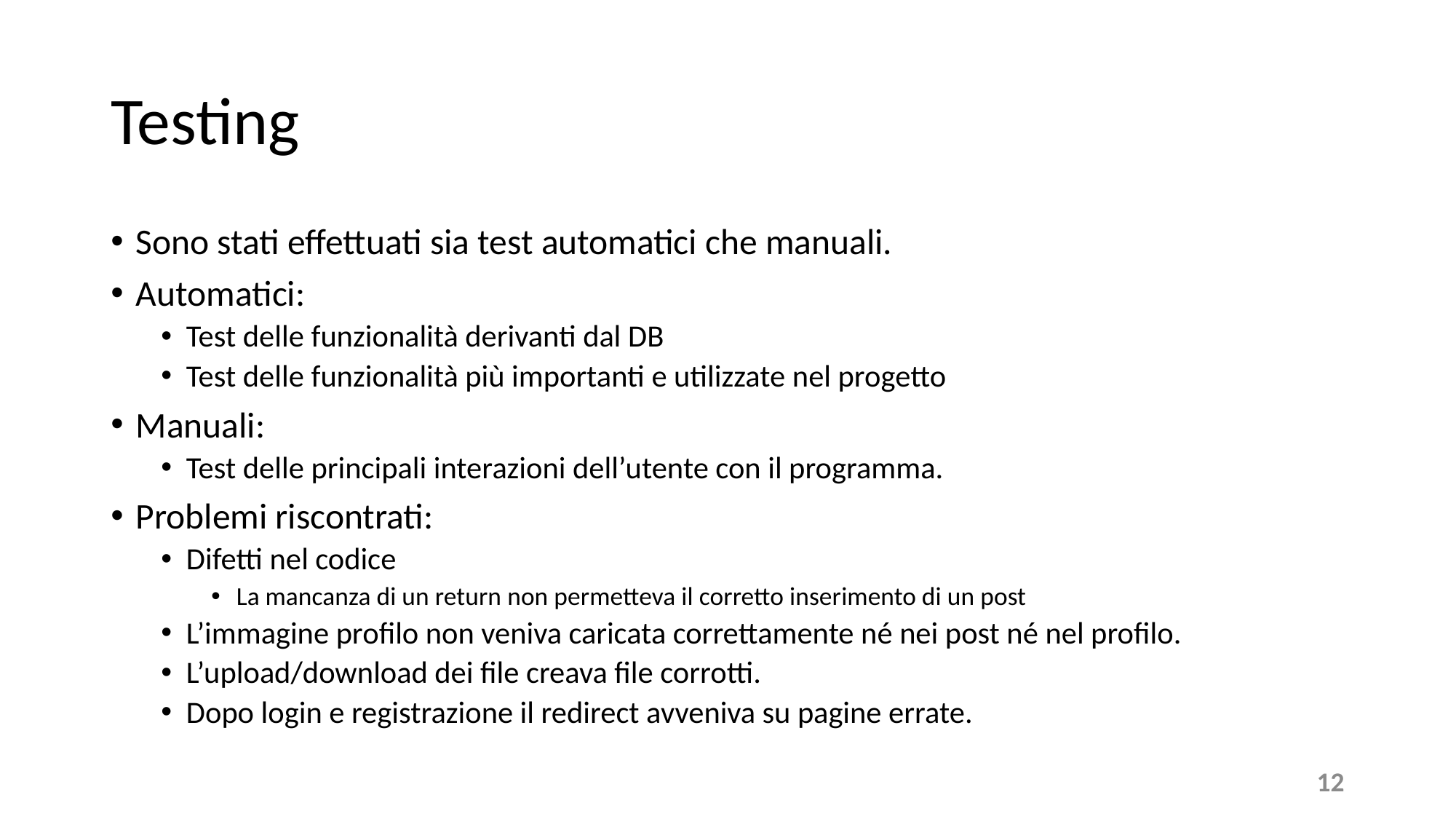

# Testing
Sono stati effettuati sia test automatici che manuali.
Automatici:
Test delle funzionalità derivanti dal DB
Test delle funzionalità più importanti e utilizzate nel progetto
Manuali:
Test delle principali interazioni dell’utente con il programma.
Problemi riscontrati:
Difetti nel codice
La mancanza di un return non permetteva il corretto inserimento di un post
L’immagine profilo non veniva caricata correttamente né nei post né nel profilo.
L’upload/download dei file creava file corrotti.
Dopo login e registrazione il redirect avveniva su pagine errate.

12